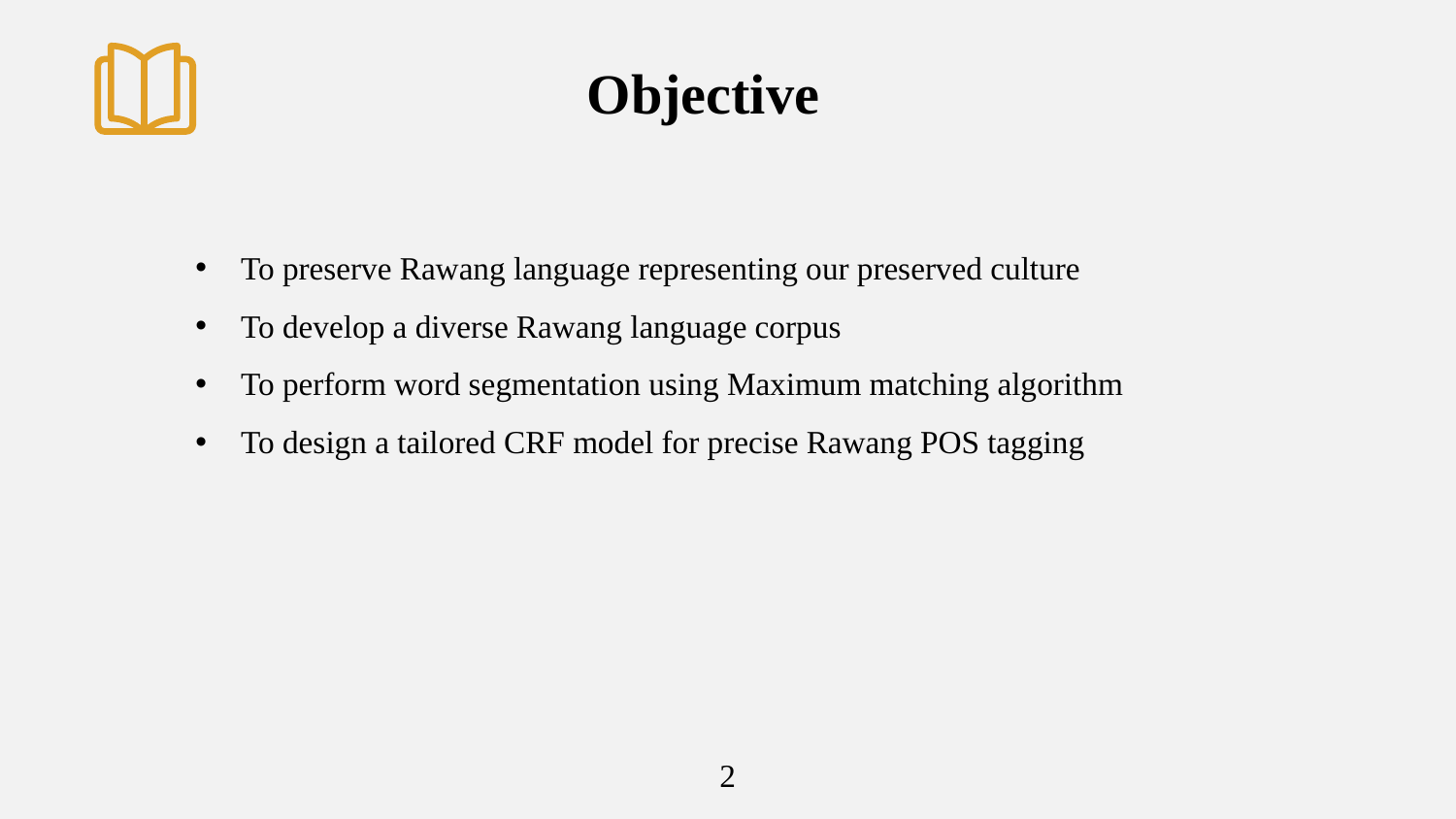

Objective
To preserve Rawang language representing our preserved culture
To develop a diverse Rawang language corpus
To perform word segmentation using Maximum matching algorithm
To design a tailored CRF model for precise Rawang POS tagging
2